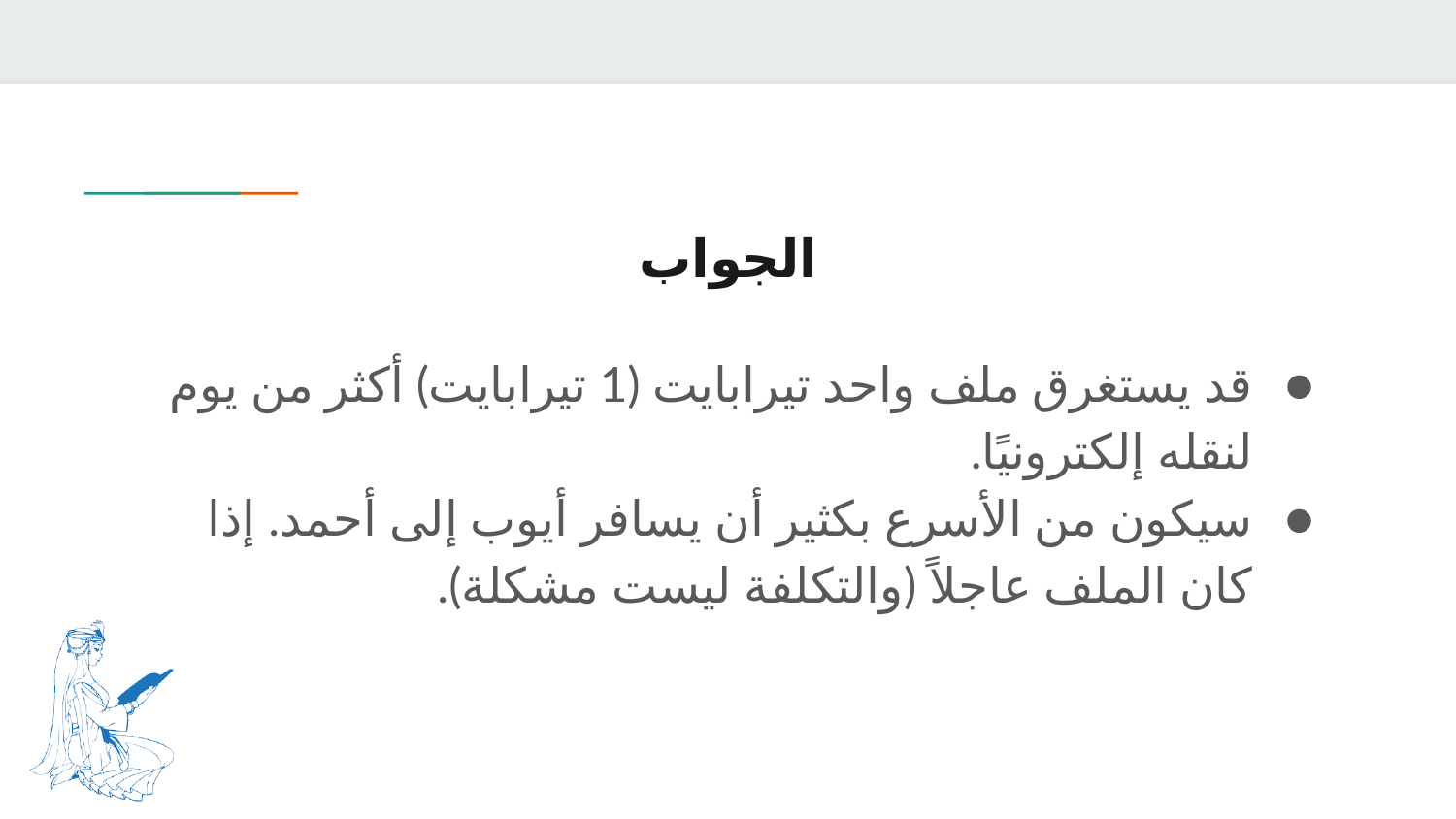

# الجواب
قد يستغرق ملف واحد تيرابايت (1 تيرابايت) أكثر من يوم لنقله إلكترونيًا.
سيكون من الأسرع بكثير أن يسافر أيوب إلى أحمد. إذا كان الملف عاجلاً (والتكلفة ليست مشكلة).